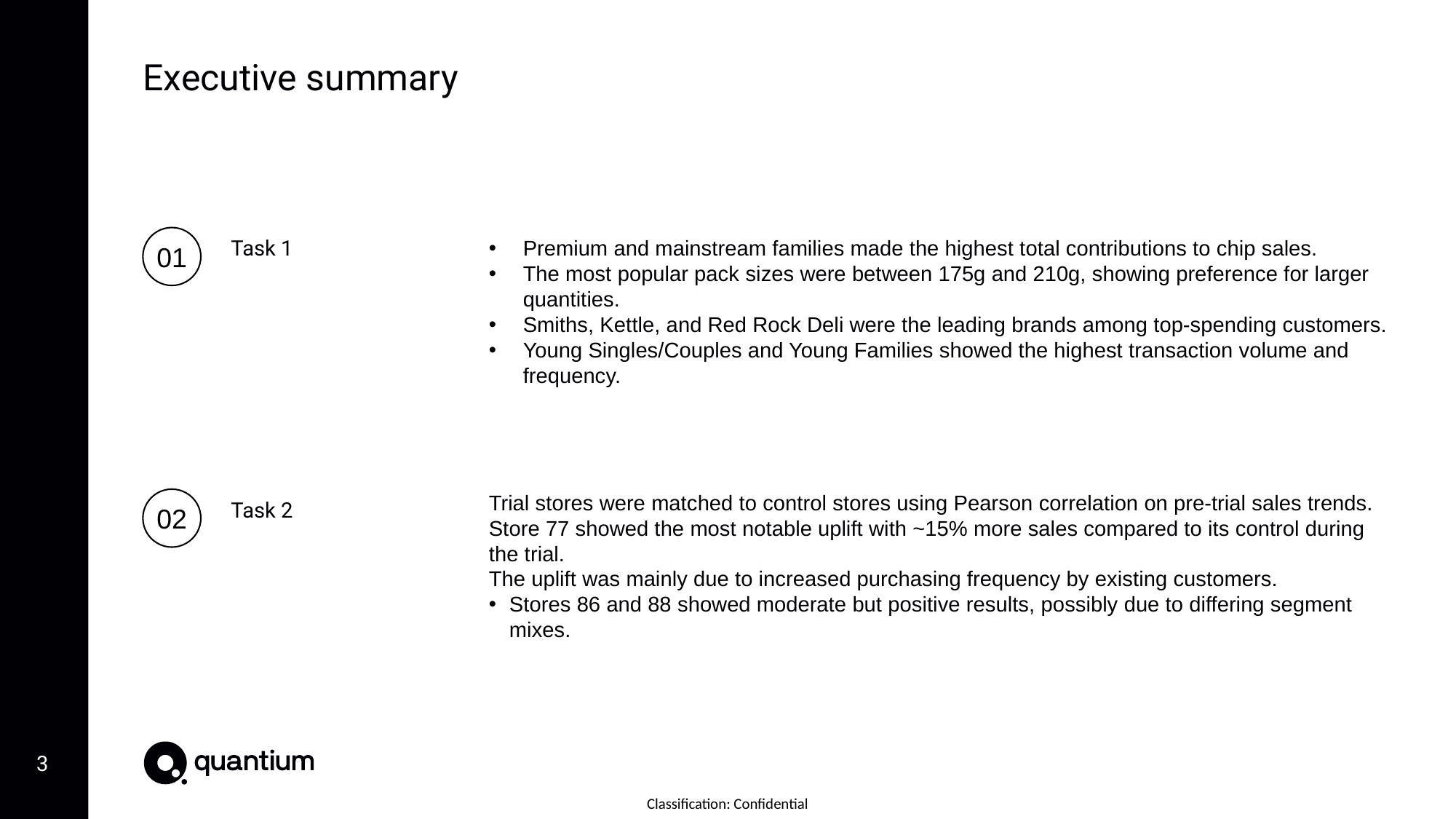

Executive summary
01
Task 1
Premium and mainstream families made the highest total contributions to chip sales.
The most popular pack sizes were between 175g and 210g, showing preference for larger quantities.
Smiths, Kettle, and Red Rock Deli were the leading brands among top-spending customers.
Young Singles/Couples and Young Families showed the highest transaction volume and frequency.

02
Trial stores were matched to control stores using Pearson correlation on pre-trial sales trends.
Store 77 showed the most notable uplift with ~15% more sales compared to its control during the trial.
The uplift was mainly due to increased purchasing frequency by existing customers.
Stores 86 and 88 showed moderate but positive results, possibly due to differing segment mixes.
Task 2